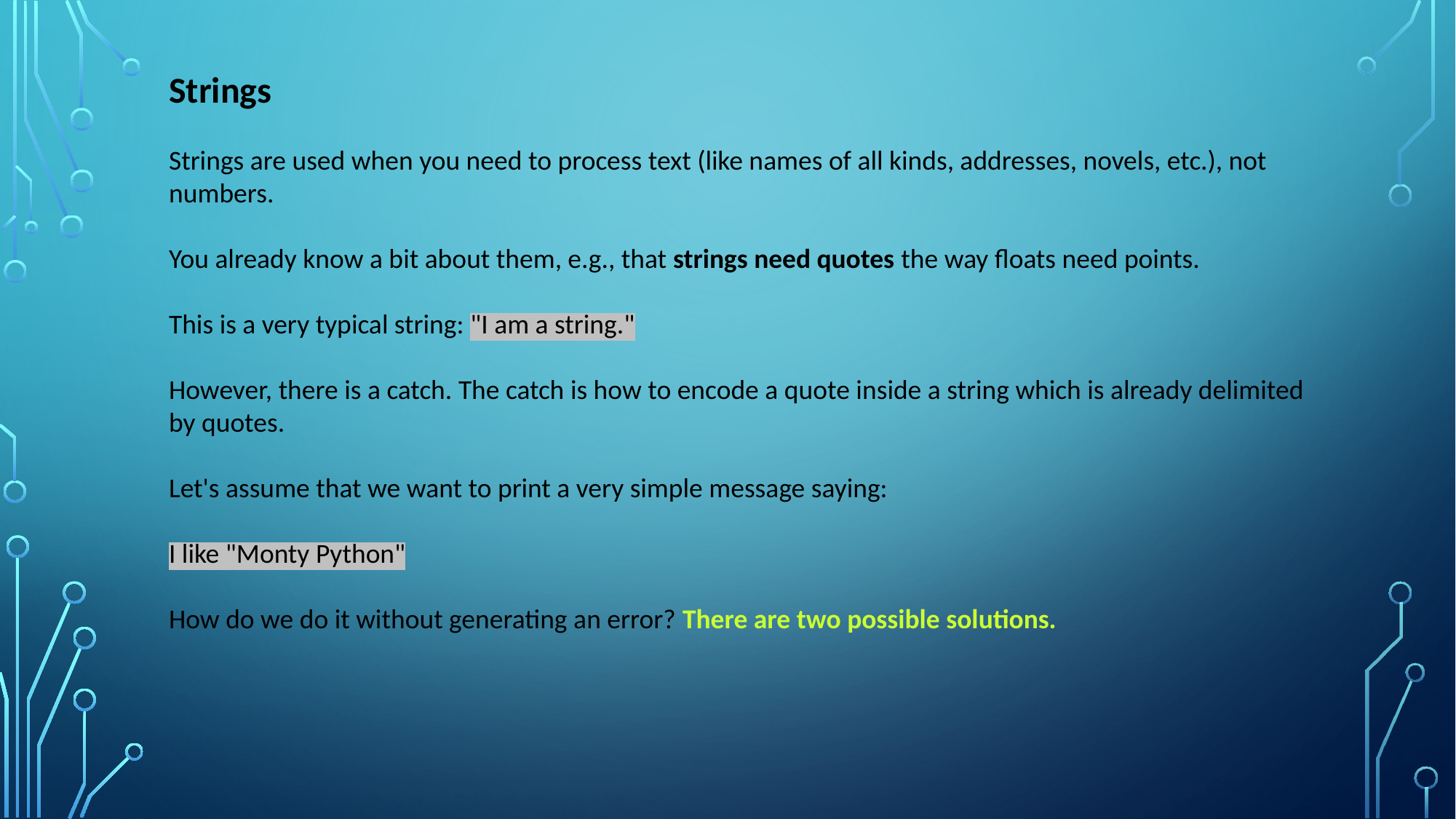

Strings

Strings are used when you need to process text (like names of all kinds, addresses, novels, etc.), not numbers.

You already know a bit about them, e.g., that strings need quotes the way floats need points.

This is a very typical string: "I am a string."

However, there is a catch. The catch is how to encode a quote inside a string which is already delimited by quotes.

Let's assume that we want to print a very simple message saying:

I like "Monty Python"

How do we do it without generating an error? There are two possible solutions.